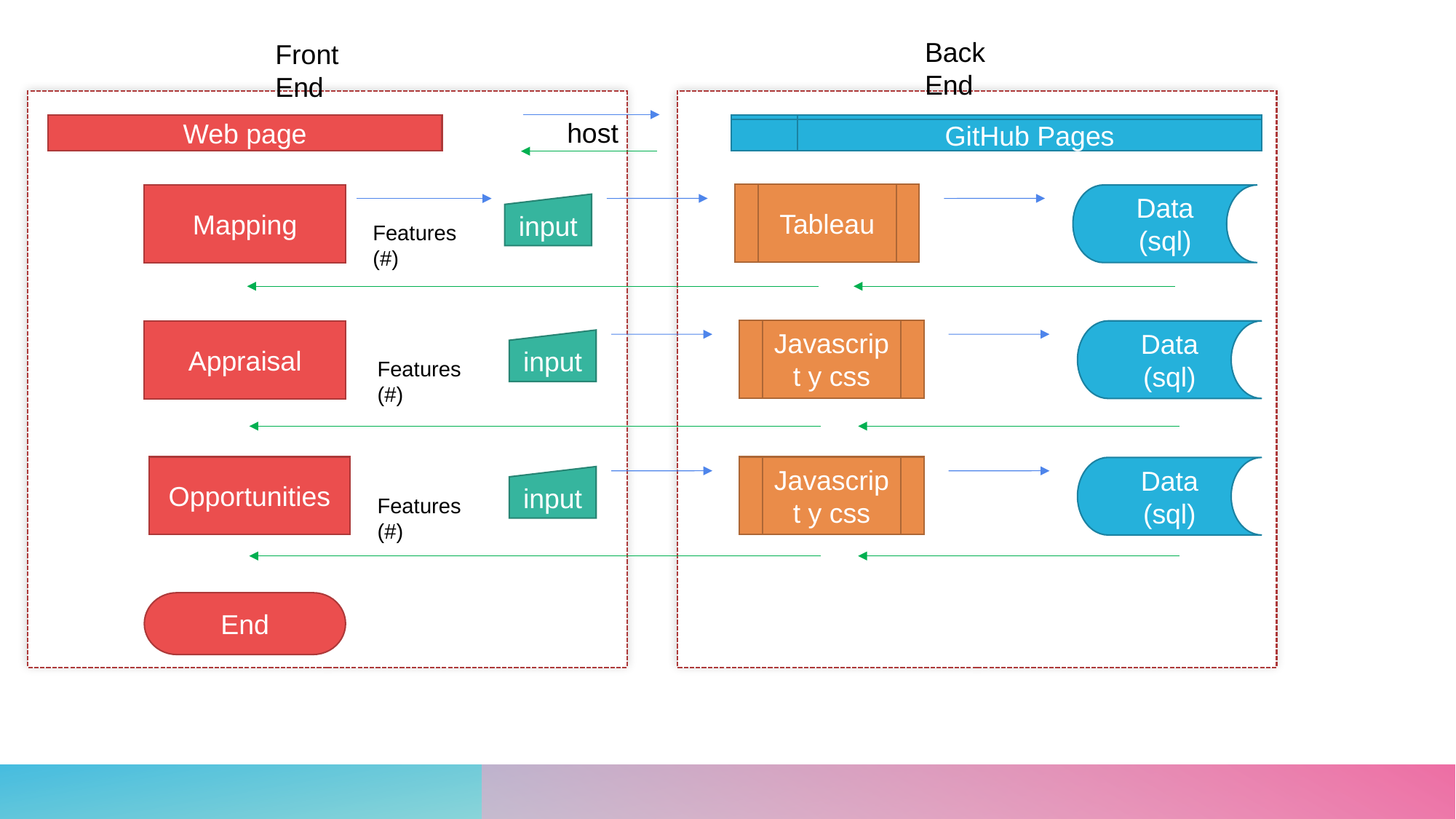

Back End
Front End

host
Web page
GitHub Pages
Tableau
Data (sql)
Mapping
input
Features (#)
Javascript y css
Data (sql)
Appraisal
input
Features (#)
Opportunities
Javascript y css
Data (sql)
input
Features (#)
End